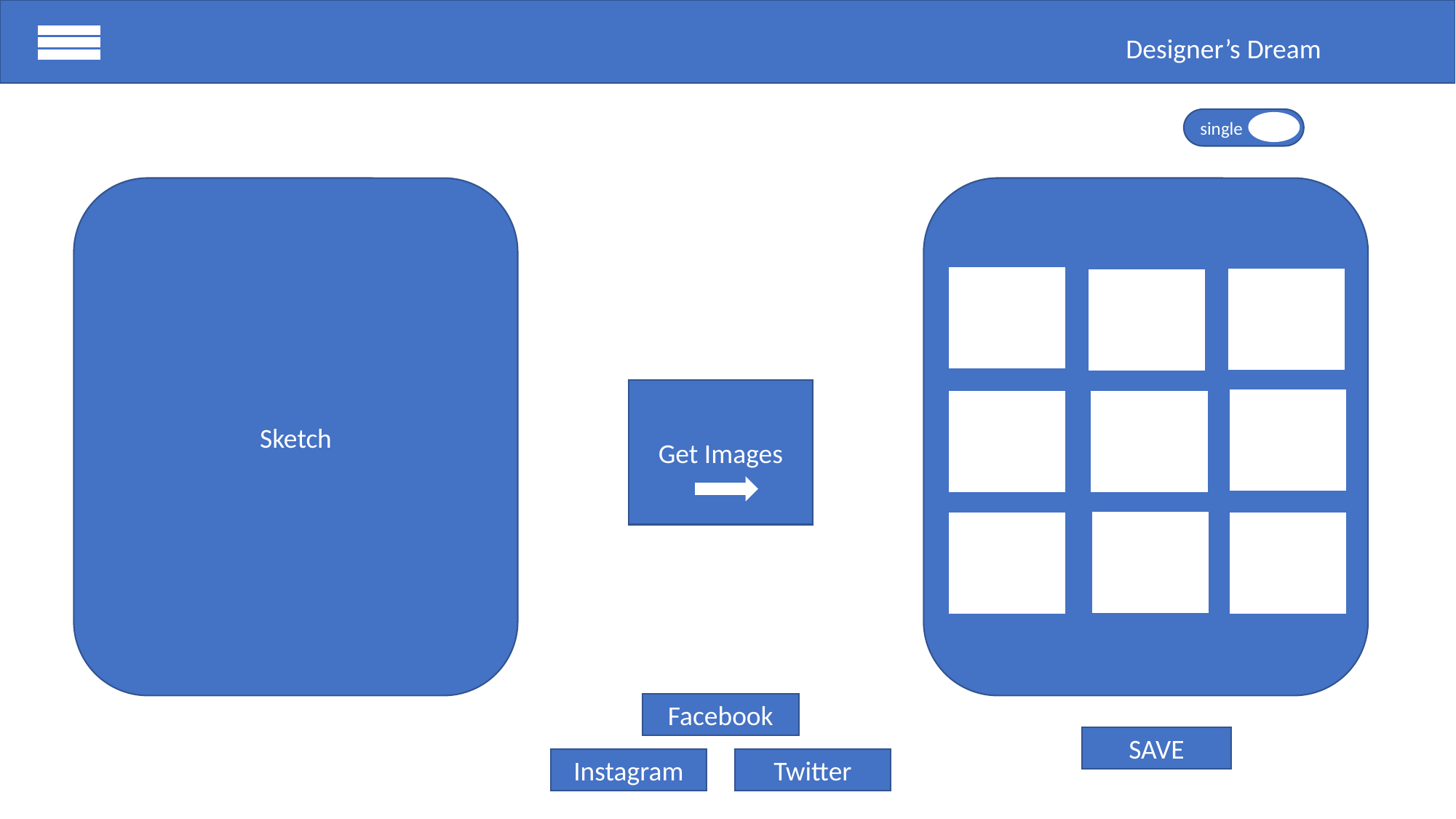

Designer’s Dream

single

Sketch

Get Images

Facebook
SAVE
Instagram
Twitter